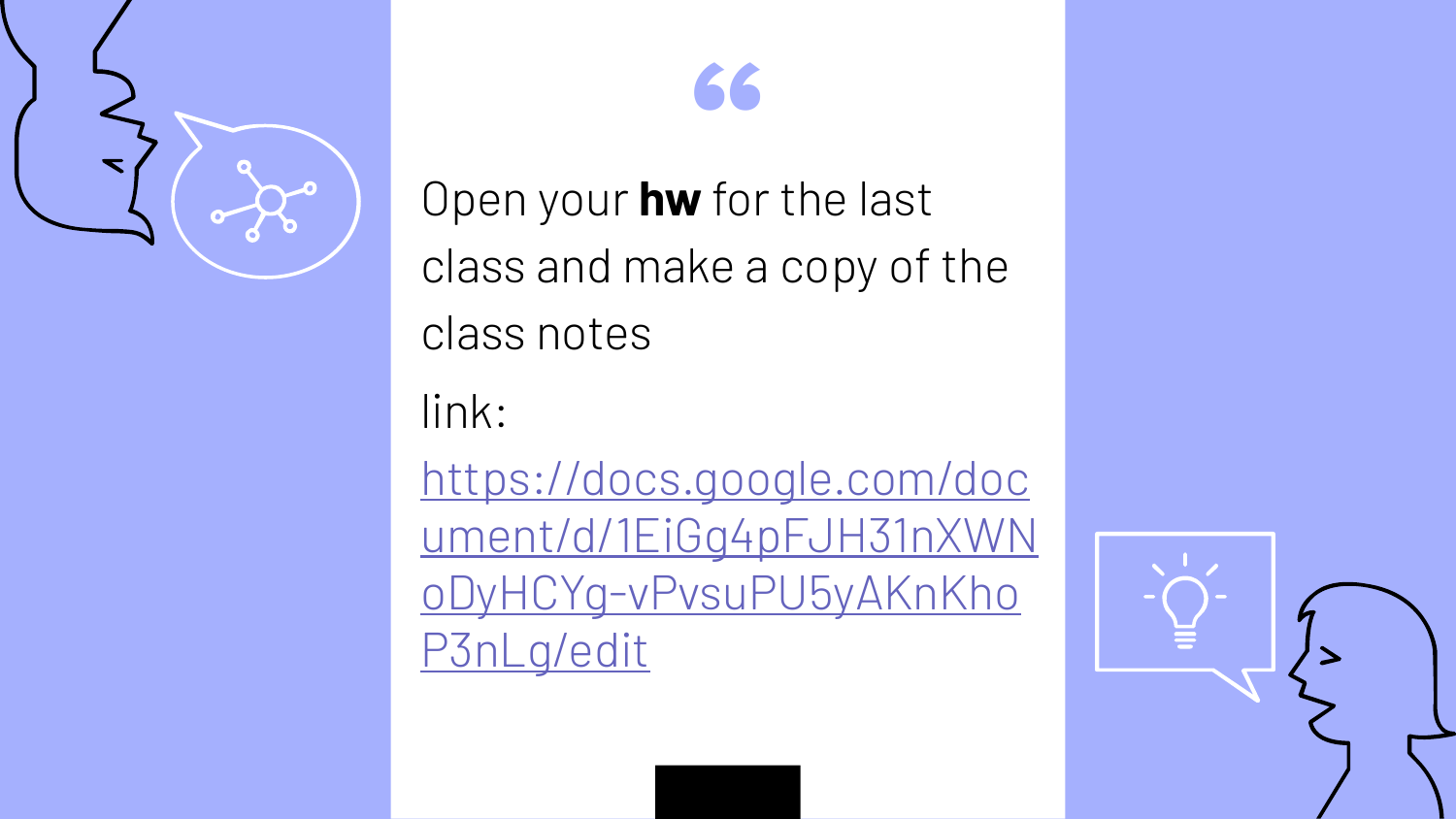

Open your hw for the last class and make a copy of the class notes
link:https://docs.google.com/document/d/1EiGg4pFJH31nXWNoDyHCYg-vPvsuPU5yAKnKhoP3nLg/edit